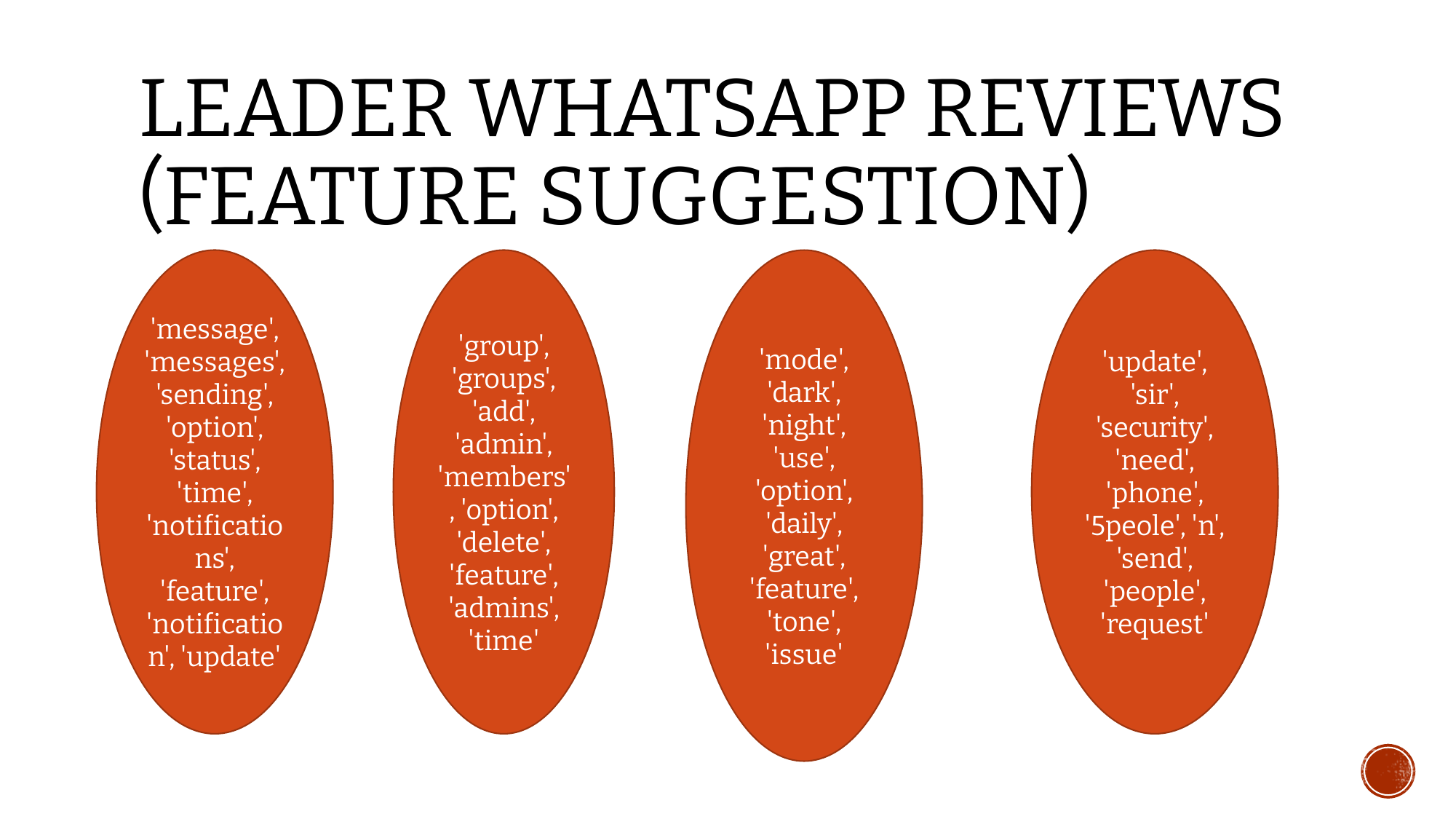

# LEADer WhatsApp reviews (feature suggestion)
'message', 'messages', 'sending', 'option', 'status', 'time', 'notifications', 'feature', 'notification', 'update'
'group', 'groups', 'add', 'admin', 'members', 'option', 'delete', 'feature', 'admins', 'time'
'mode', 'dark', 'night', 'use', 'option', 'daily', 'great', 'feature', 'tone', 'issue'
'update', 'sir', 'security', 'need', 'phone', '5peole', 'n', 'send', 'people', 'request'